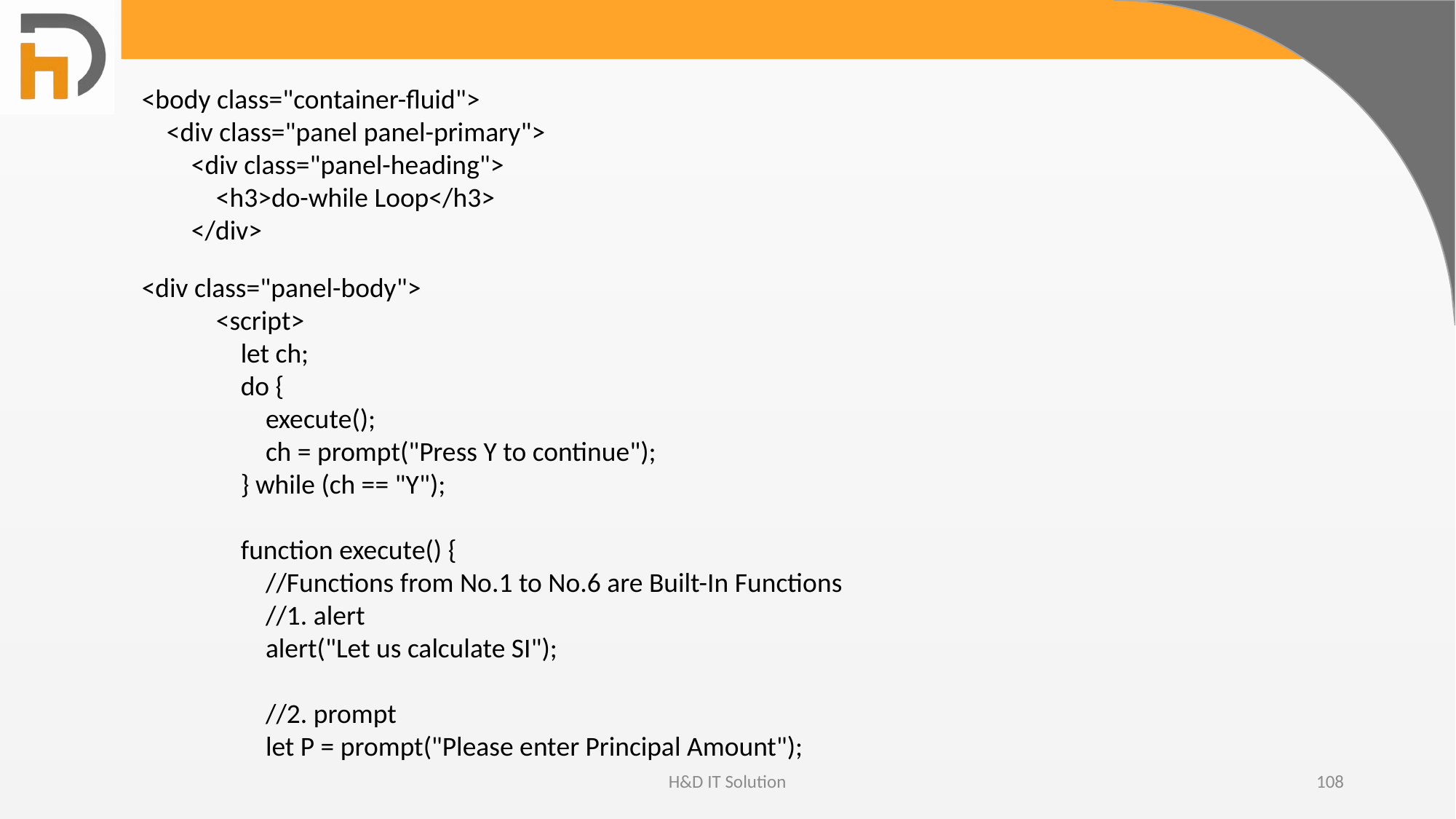

<body class="container-fluid">
    <div class="panel panel-primary">
        <div class="panel-heading">
            <h3>do-while Loop</h3>
        </div>
<div class="panel-body">
            <script>
                let ch;
                do {
                    execute();
                    ch = prompt("Press Y to continue");
                } while (ch == "Y");

                function execute() {
                    //Functions from No.1 to No.6 are Built-In Functions
                    //1. alert
                    alert("Let us calculate SI");

                    //2. prompt
                    let P = prompt("Please enter Principal Amount");

H&D IT Solution
108